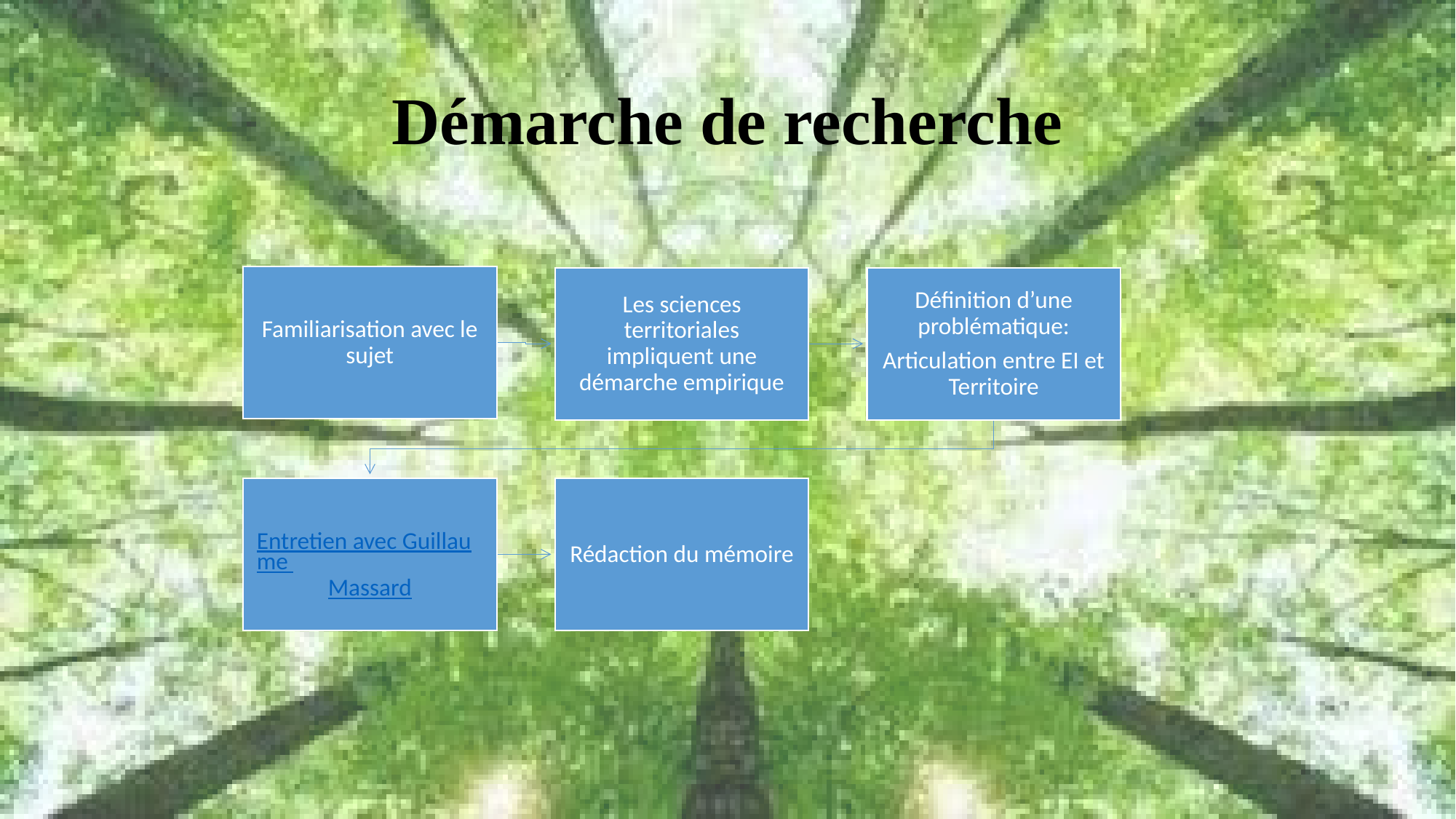

# Démarche de recherche

Familiarisation avec le sujet

Les sciences territoriales impliquent une démarche empirique

Définition d’une problématique:
Articulation entre EI et Territoire

Entretien avec Guillaume Massard
Rédaction du mémoire